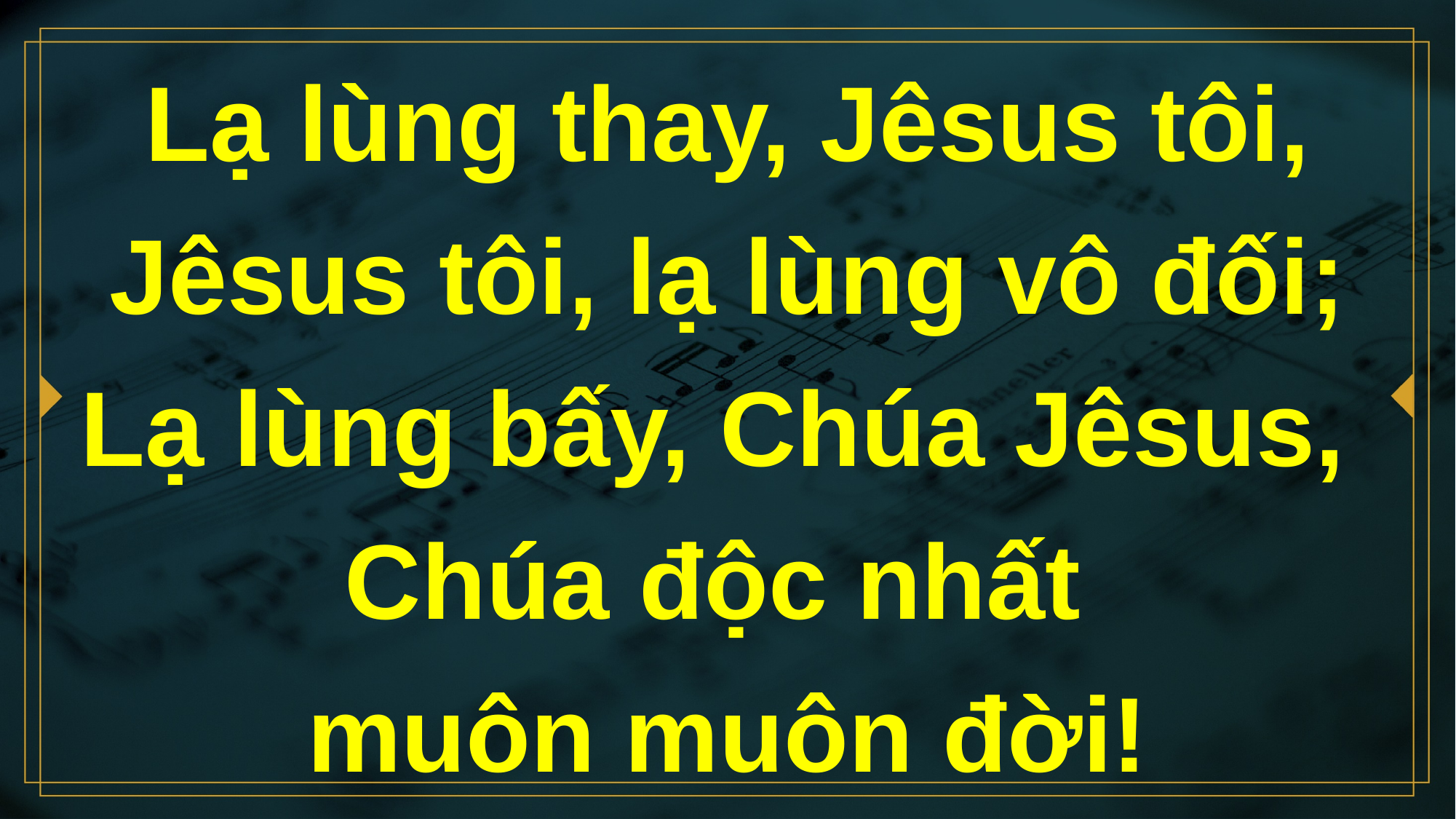

# Lạ lùng thay, Jêsus tôi, Jêsus tôi, lạ lùng vô đối; Lạ lùng bấy, Chúa Jêsus, Chúa độc nhất muôn muôn đời!